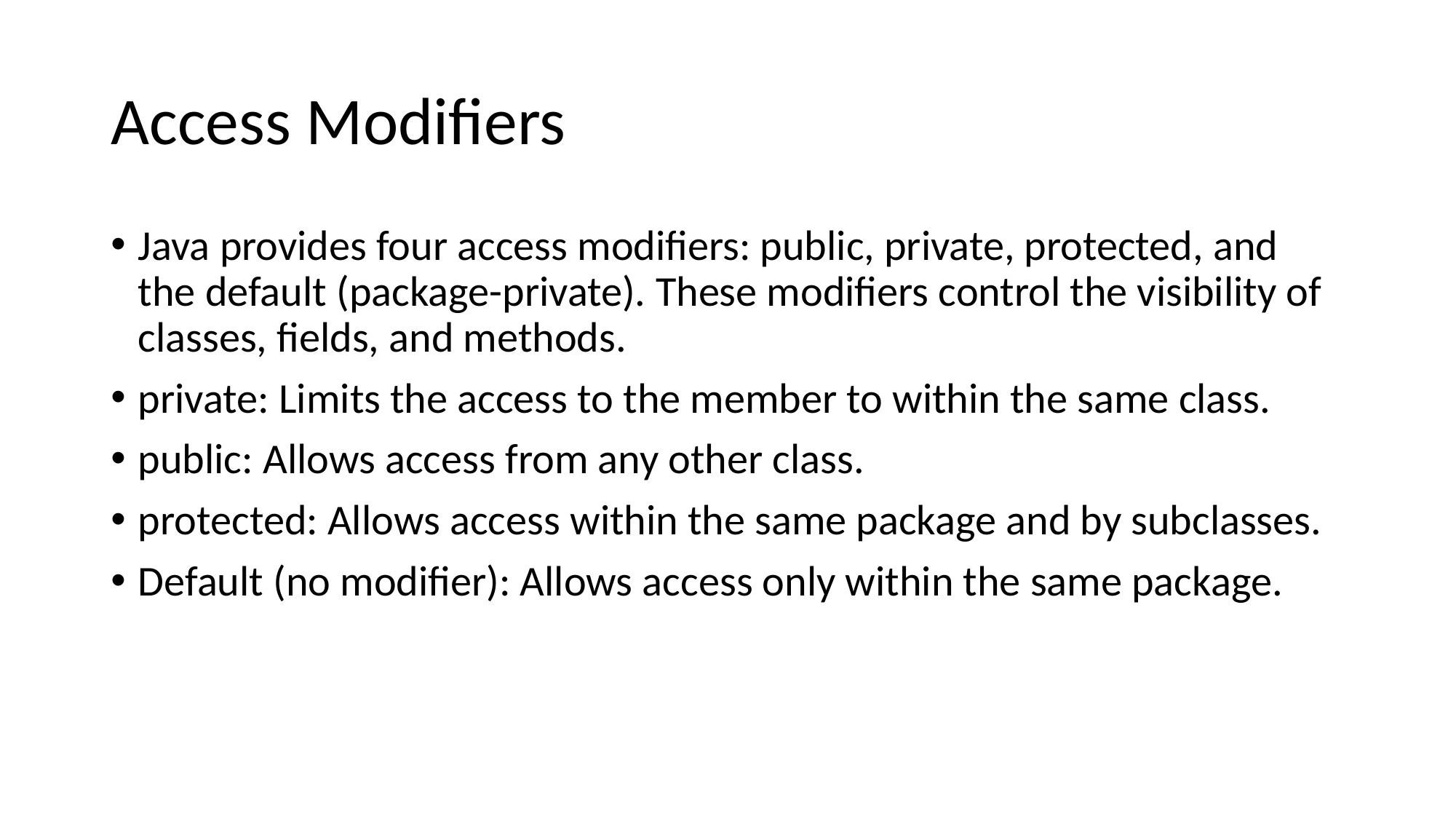

# Access Modifiers
Java provides four access modifiers: public, private, protected, and the default (package-private). These modifiers control the visibility of classes, fields, and methods.
private: Limits the access to the member to within the same class.
public: Allows access from any other class.
protected: Allows access within the same package and by subclasses.
Default (no modifier): Allows access only within the same package.